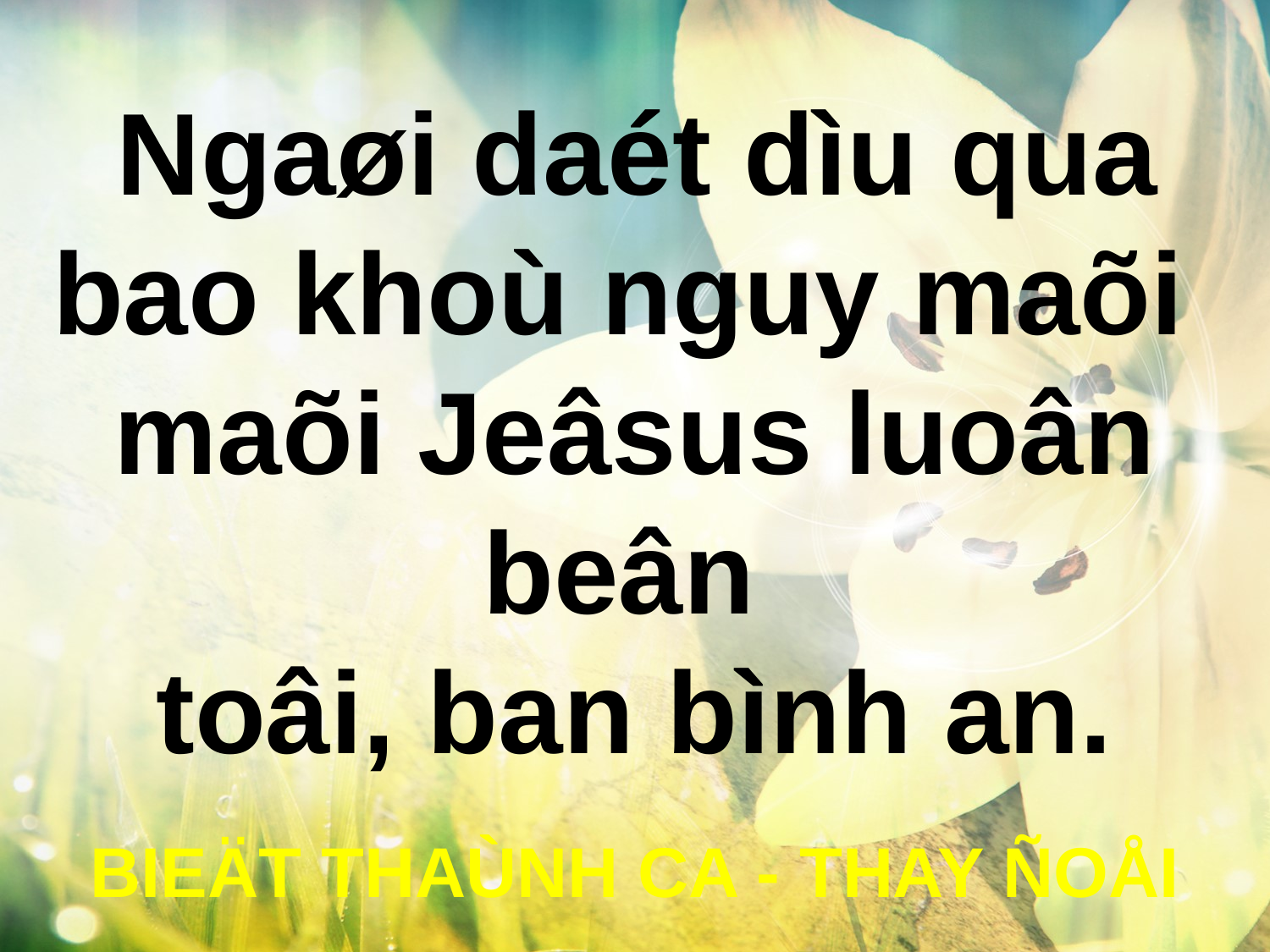

Ngaøi daét dìu qua
bao khoù nguy maõi
maõi Jeâsus luoân beân
toâi, ban bình an.
BIEÄT THAÙNH CA - THAY ÑOÅI